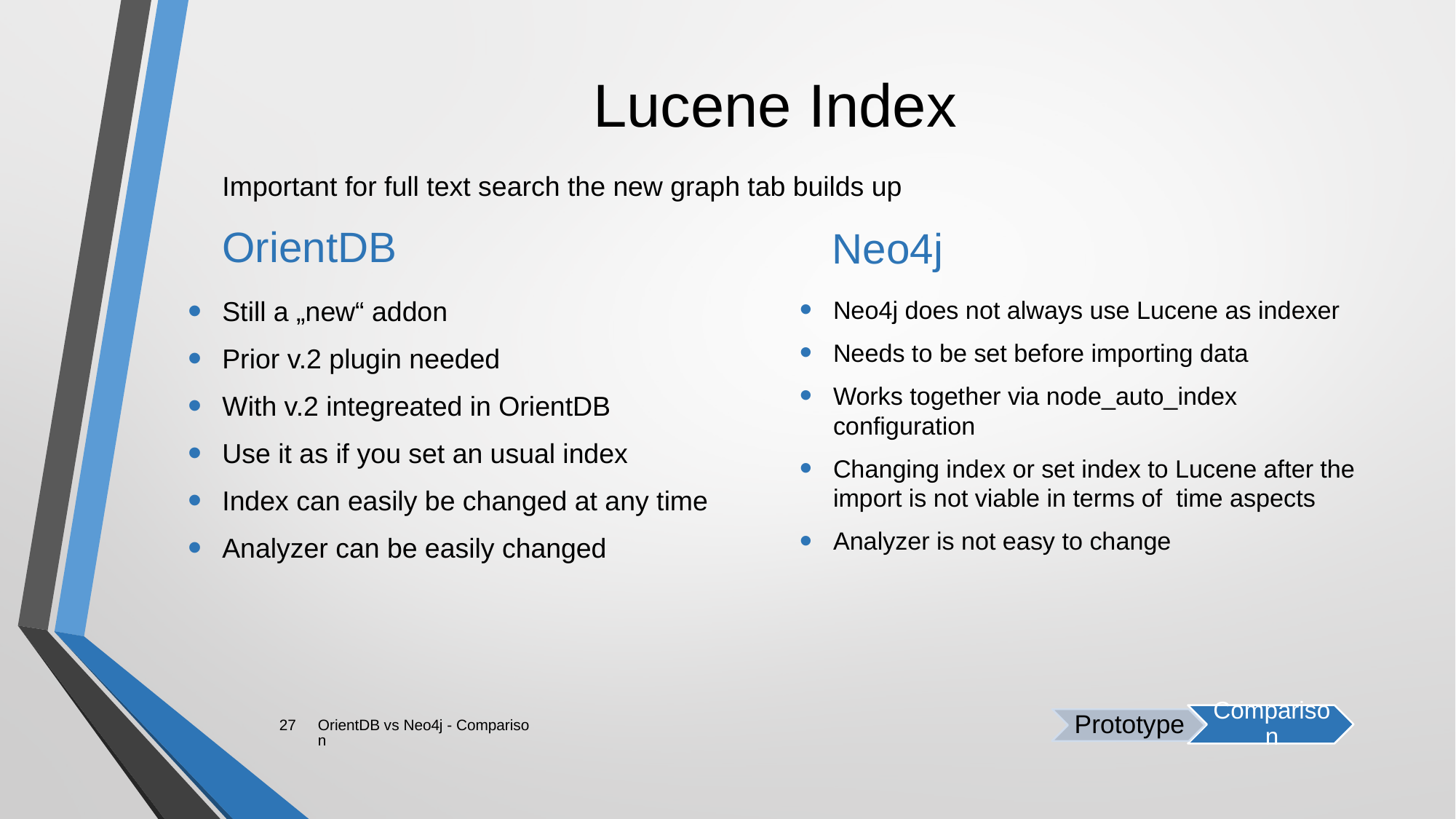

# Lucene Index
Important for full text search the new graph tab builds up
OrientDB
Neo4j
Still a „new“ addon
Prior v.2 plugin needed
With v.2 integreated in OrientDB
Use it as if you set an usual index
Index can easily be changed at any time
Analyzer can be easily changed
Neo4j does not always use Lucene as indexer
Needs to be set before importing data
Works together via node_auto_index configuration
Changing index or set index to Lucene after the import is not viable in terms of  time aspects
Analyzer is not easy to change
27
OrientDB vs Neo4j - Comparison